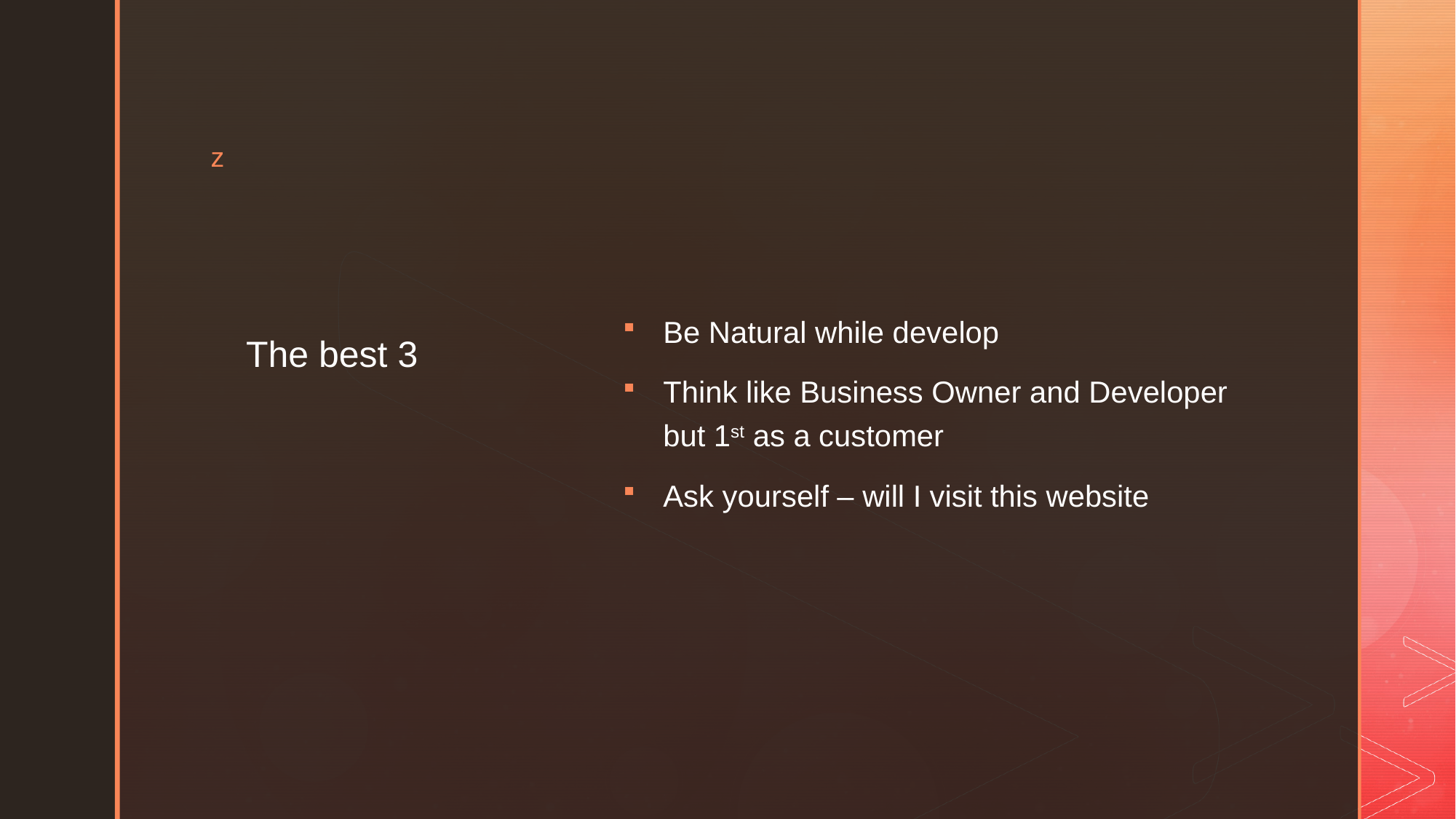

Be Natural while develop
Think like Business Owner and Developer but 1st as a customer
Ask yourself – will I visit this website
# The best 3